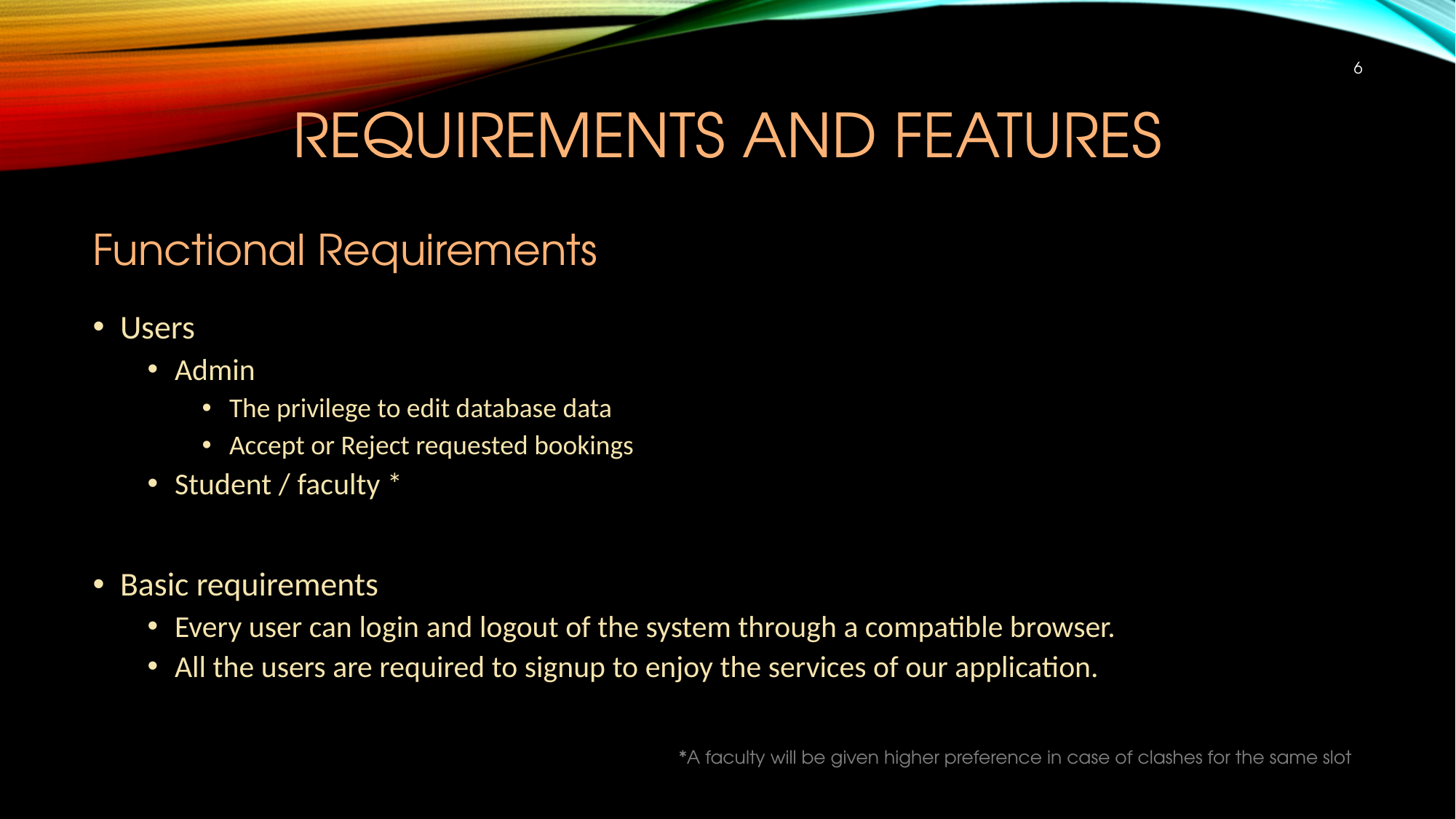

6
# Requirements and features
Functional Requirements
Users
Admin
The privilege to edit database data
Accept or Reject requested bookings
Student / faculty *

Basic requirements
Every user can login and logout of the system through a compatible browser.
All the users are required to signup to enjoy the services of our application.

*A faculty will be given higher preference in case of clashes for the same slot